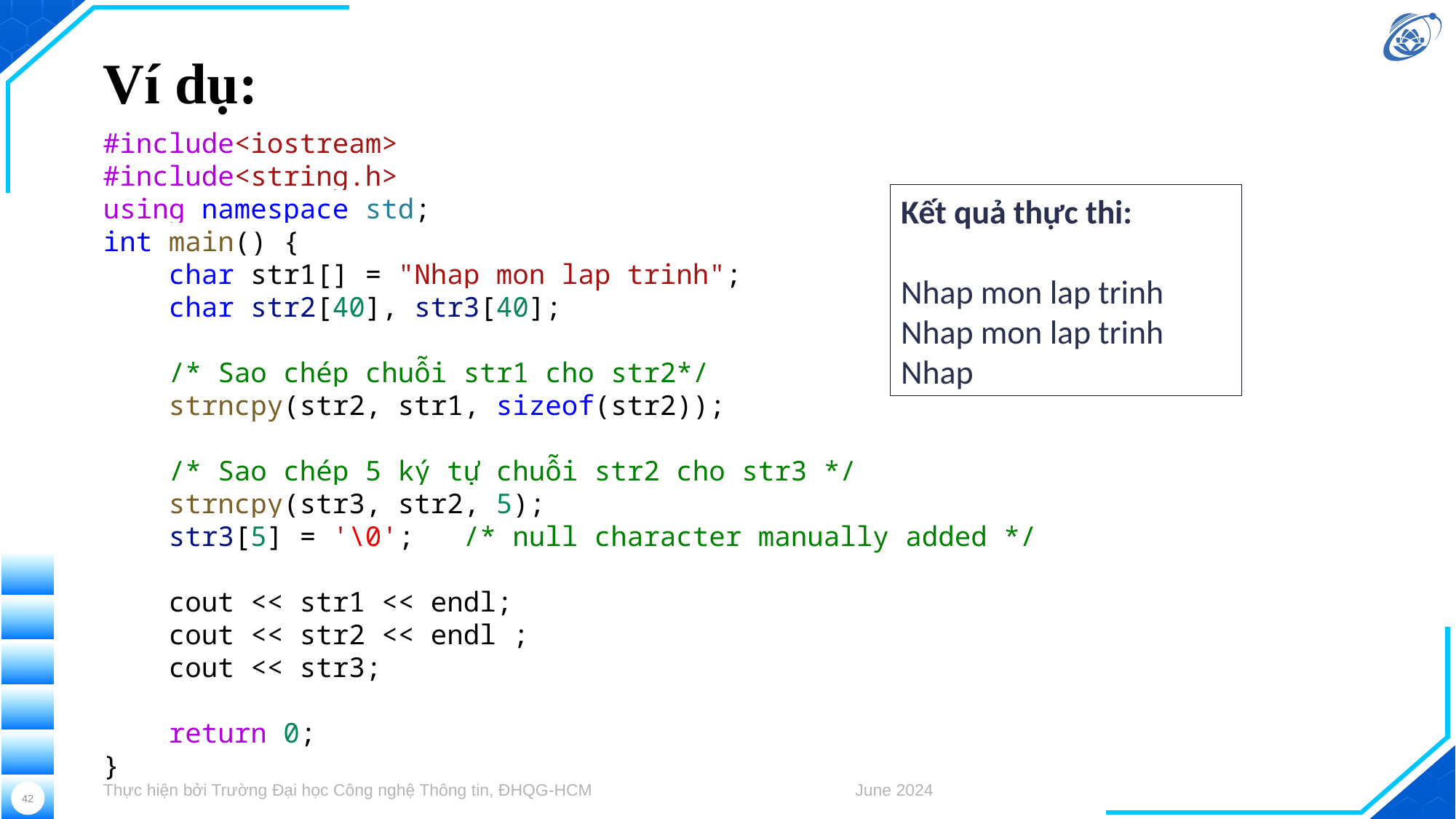

# Ví dụ:
#include<iostream>
#include<string.h>
using namespace std;
int main() {
    char str1[] = "Nhap mon lap trinh";
    char str2[40], str3[40];
    /* Sao chép chuỗi str1 cho str2*/
    strncpy(str2, str1, sizeof(str2));
    /* Sao chép 5 ký tự chuỗi str2 cho str3 */
    strncpy(str3, str2, 5);
    str3[5] = '\0';   /* null character manually added */

    cout << str1 << endl;
    cout << str2 << endl ;
    cout << str3;
    return 0;
}
Kết quả thực thi:

Nhap mon lap trinh
Nhap mon lap trinh
Nhap
Thực hiện bởi Trường Đại học Công nghệ Thông tin, ĐHQG-HCM
June 2024
42